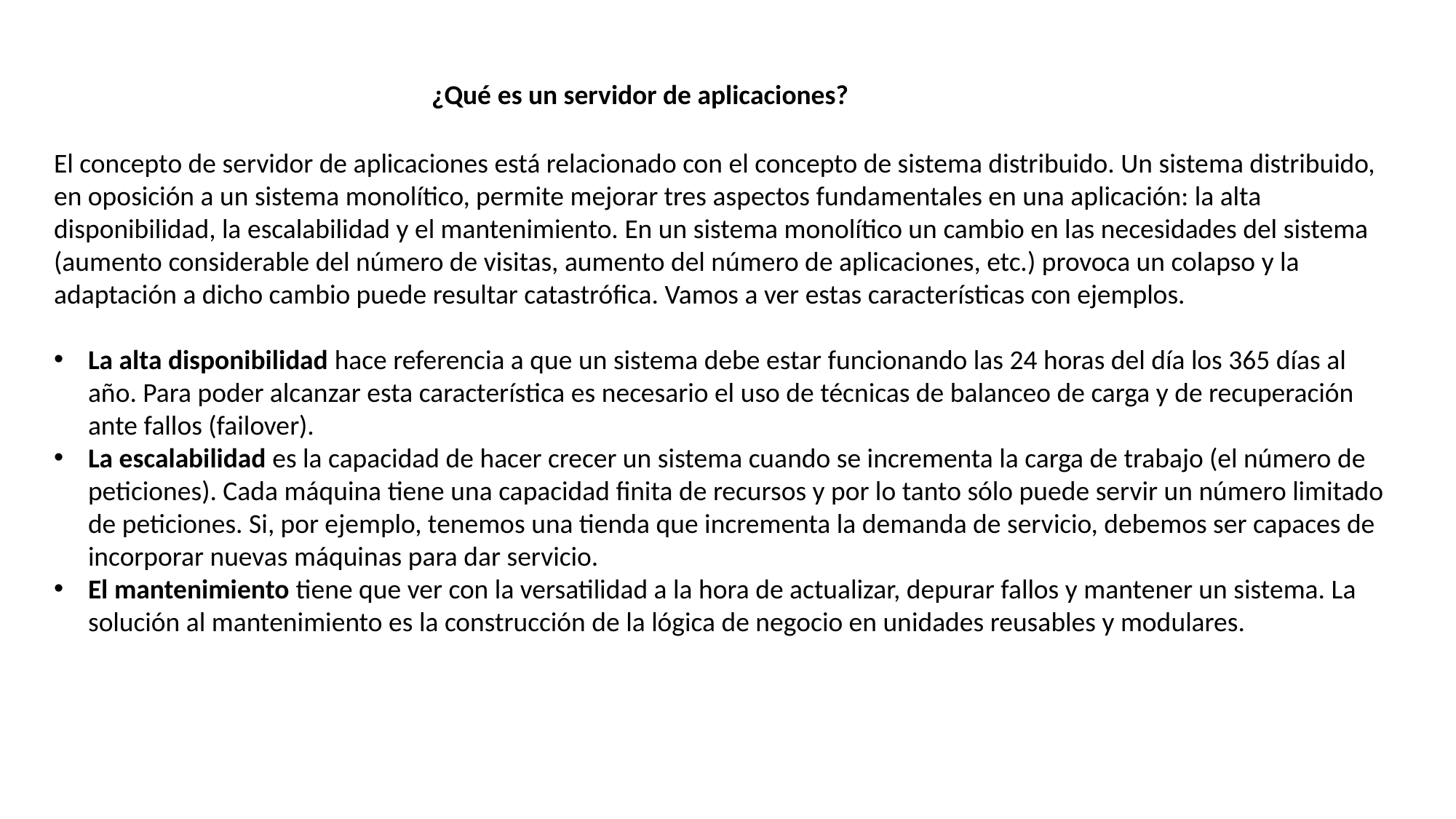

¿Qué es un servidor de aplicaciones?
El concepto de servidor de aplicaciones está relacionado con el concepto de sistema distribuido. Un sistema distribuido, en oposición a un sistema monolítico, permite mejorar tres aspectos fundamentales en una aplicación: la alta disponibilidad, la escalabilidad y el mantenimiento. En un sistema monolítico un cambio en las necesidades del sistema (aumento considerable del número de visitas, aumento del número de aplicaciones, etc.) provoca un colapso y la adaptación a dicho cambio puede resultar catastrófica. Vamos a ver estas características con ejemplos.

La alta disponibilidad hace referencia a que un sistema debe estar funcionando las 24 horas del día los 365 días al año. Para poder alcanzar esta característica es necesario el uso de técnicas de balanceo de carga y de recuperación ante fallos (failover).
La escalabilidad es la capacidad de hacer crecer un sistema cuando se incrementa la carga de trabajo (el número de peticiones). Cada máquina tiene una capacidad finita de recursos y por lo tanto sólo puede servir un número limitado de peticiones. Si, por ejemplo, tenemos una tienda que incrementa la demanda de servicio, debemos ser capaces de incorporar nuevas máquinas para dar servicio.
El mantenimiento tiene que ver con la versatilidad a la hora de actualizar, depurar fallos y mantener un sistema. La solución al mantenimiento es la construcción de la lógica de negocio en unidades reusables y modulares.